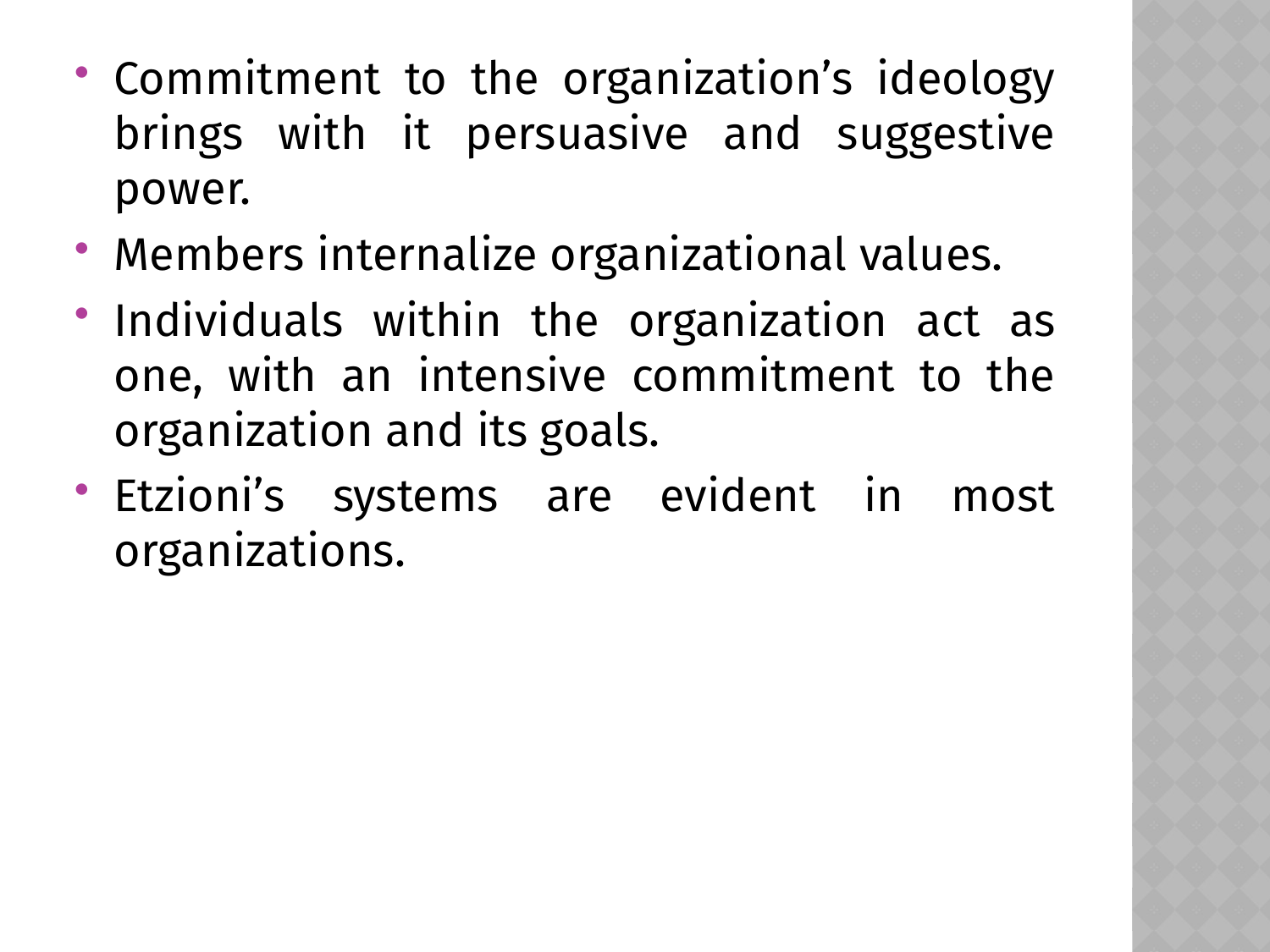

Commitment to the organization’s ideology brings with it persuasive and suggestive power.
Members internalize organizational values.
Individuals within the organization act as one, with an intensive commitment to the organization and its goals.
Etzioni’s systems are evident in most organizations.